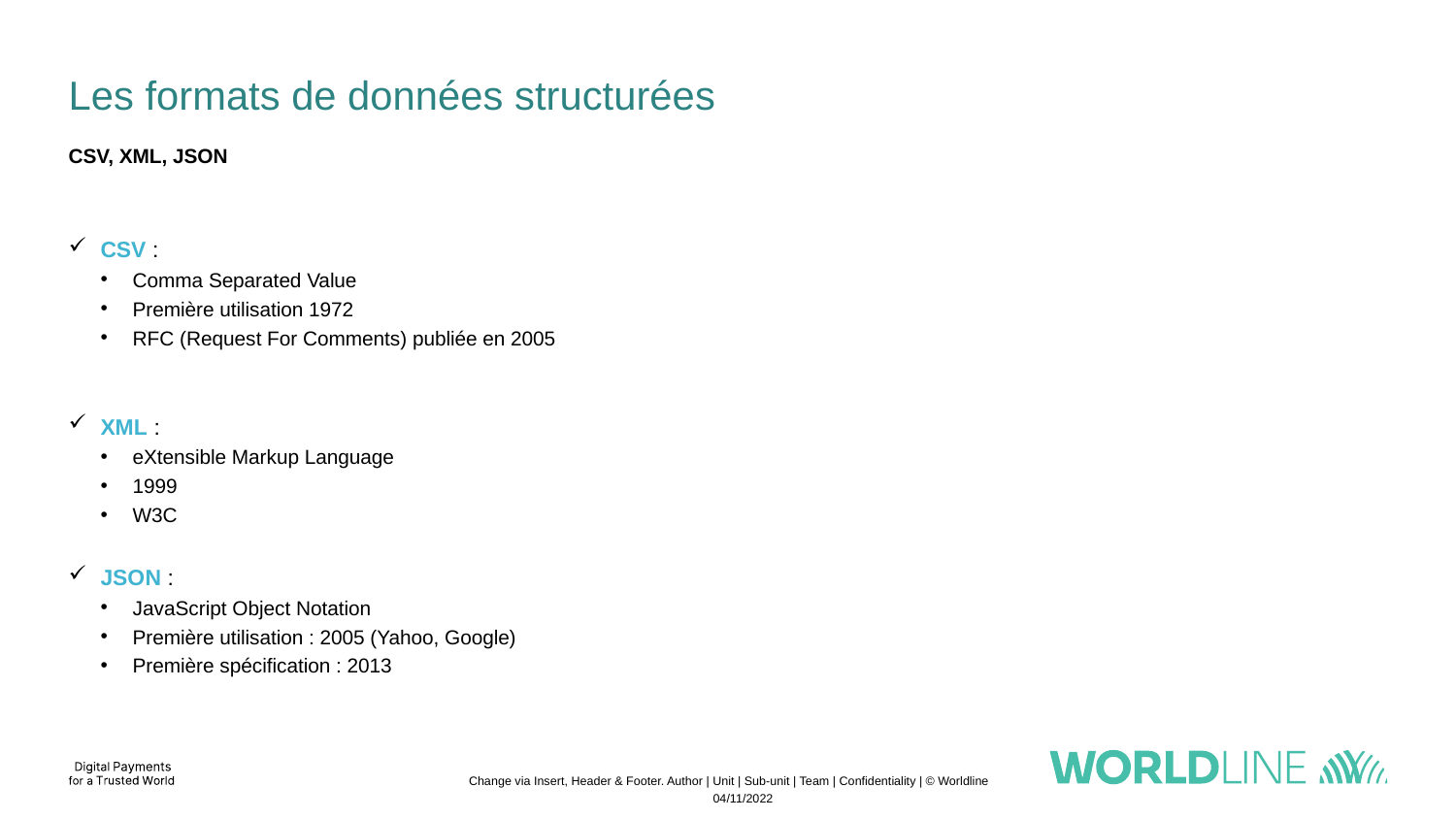

# Les formats de données structurées
CSV, XML, JSON
CSV :
Comma Separated Value
Première utilisation 1972
RFC (Request For Comments) publiée en 2005

XML :
eXtensible Markup Language
1999
W3C

JSON :
JavaScript Object Notation
Première utilisation : 2005 (Yahoo, Google)
Première spécification : 2013
Change via Insert, Header & Footer. Author | Unit | Sub-unit | Team | Confidentiality | © Worldline
04/11/2022